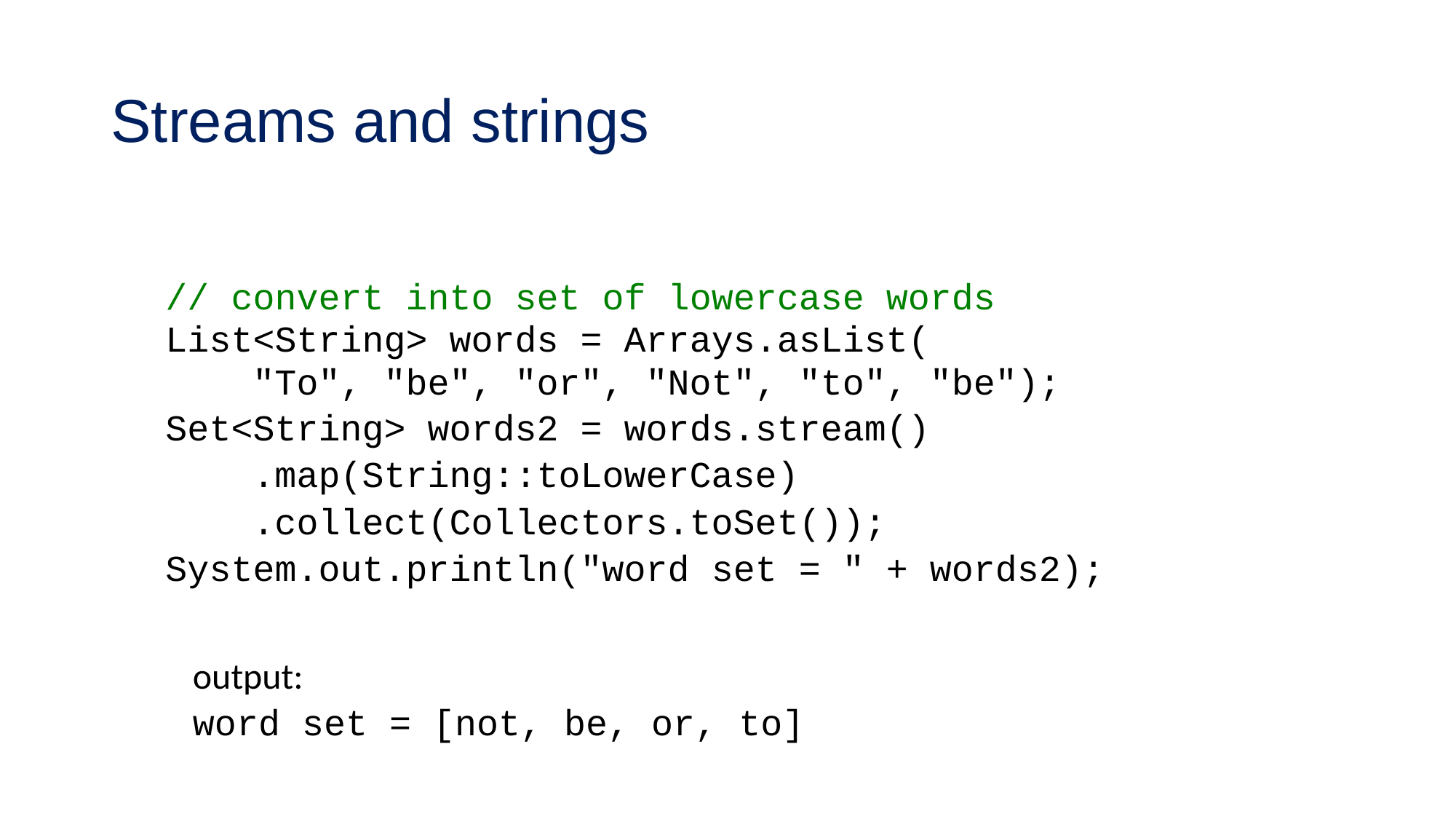

# Streams and strings

// convert into set of lowercase words
List<String> words = Arrays.asList(
    "To", "be", "or", "Not", "to", "be");
Set<String> words2 = words.stream()
    .map(String::toLowerCase)
    .collect(Collectors.toSet());
System.out.println("word set = " + words2);

	output:
	word set = [not, be, or, to]